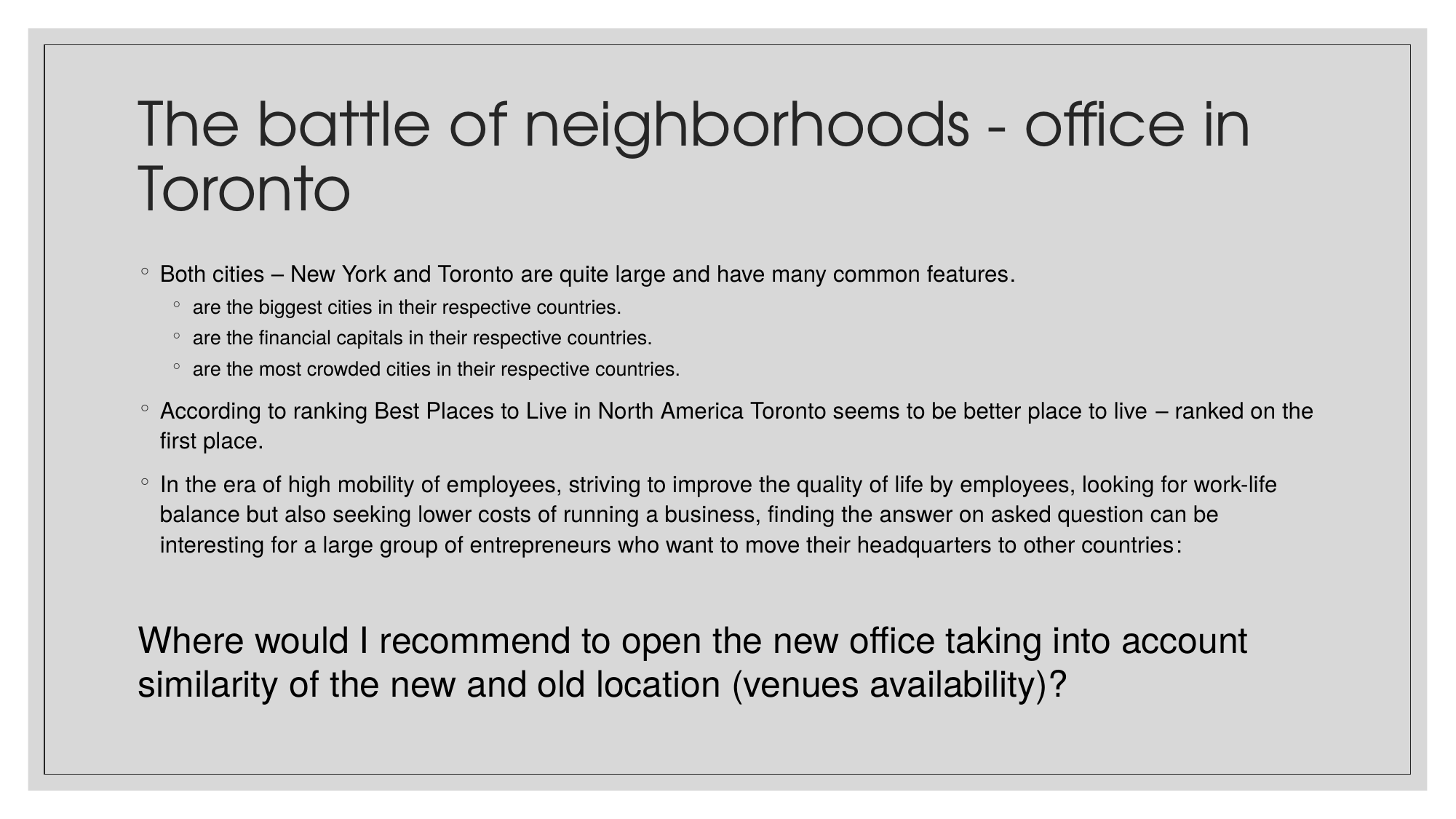

# The battle of neighborhoods - office in Toronto
Both cities – New York and Toronto are quite large and have many common features.
are the biggest cities in their respective countries.
are the financial capitals in their respective countries.
are the most crowded cities in their respective countries.
According to ranking Best Places to Live in North America Toronto seems to be better place to live – ranked on the first place.
In the era of high mobility of employees, striving to improve the quality of life by employees, looking for work-life balance but also seeking lower costs of running a business, finding the answer on asked question can be interesting for a large group of entrepreneurs who want to move their headquarters to other countries:

Where would I recommend to open the new office taking into account similarity of the new and old location (venues availability)?